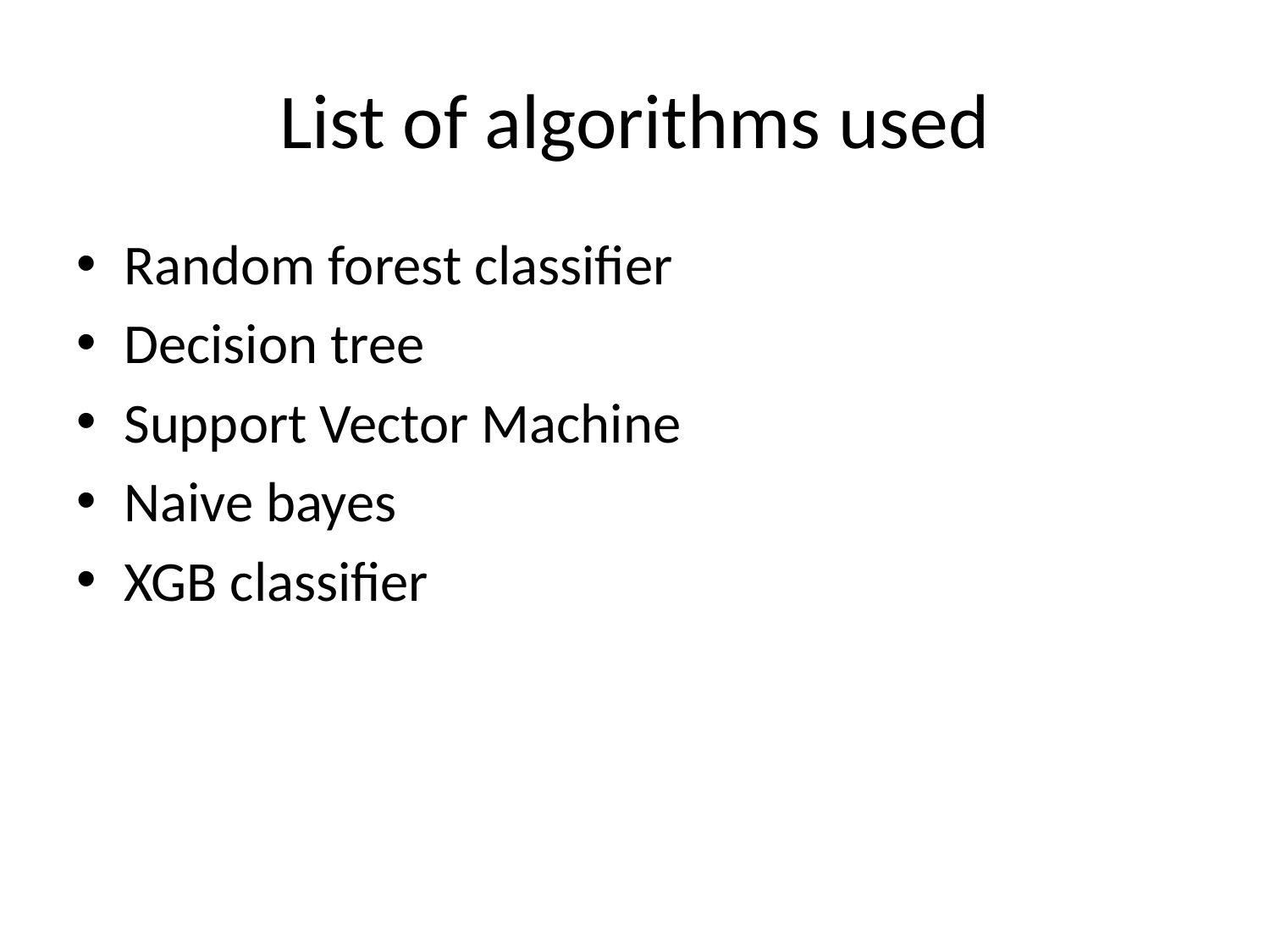

# List of algorithms used
Random forest classifier
Decision tree
Support Vector Machine
Naive bayes
XGB classifier